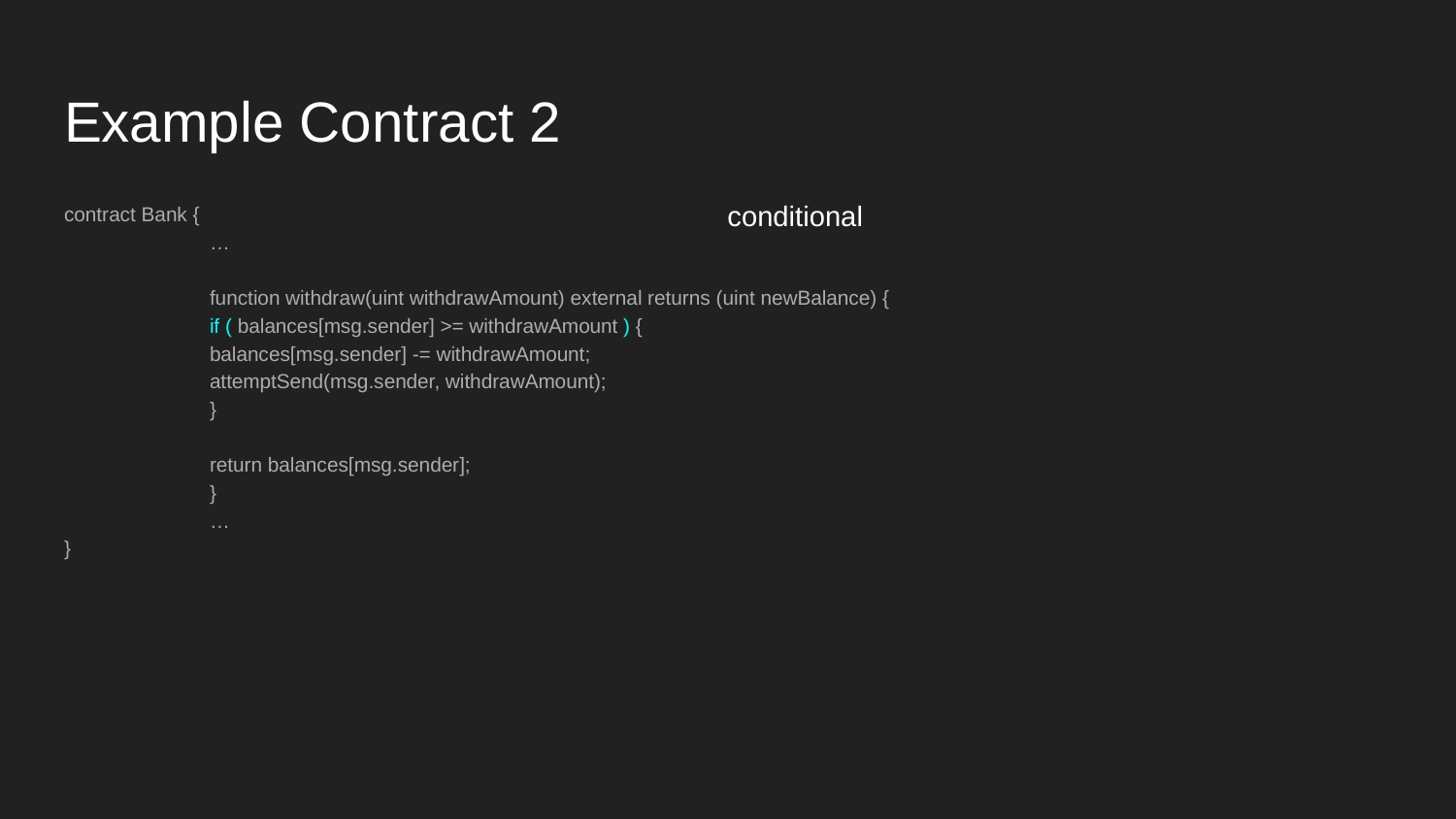

# Example Contract 2
contract Bank {
	…

	function withdraw(uint withdrawAmount) external returns (uint newBalance) {
    	if ( balances[msg.sender] >= withdrawAmount ) {
        	balances[msg.sender] -= withdrawAmount;
        	attemptSend(msg.sender, withdrawAmount);
    	}

    	return balances[msg.sender];
	}
	…
}
conditional